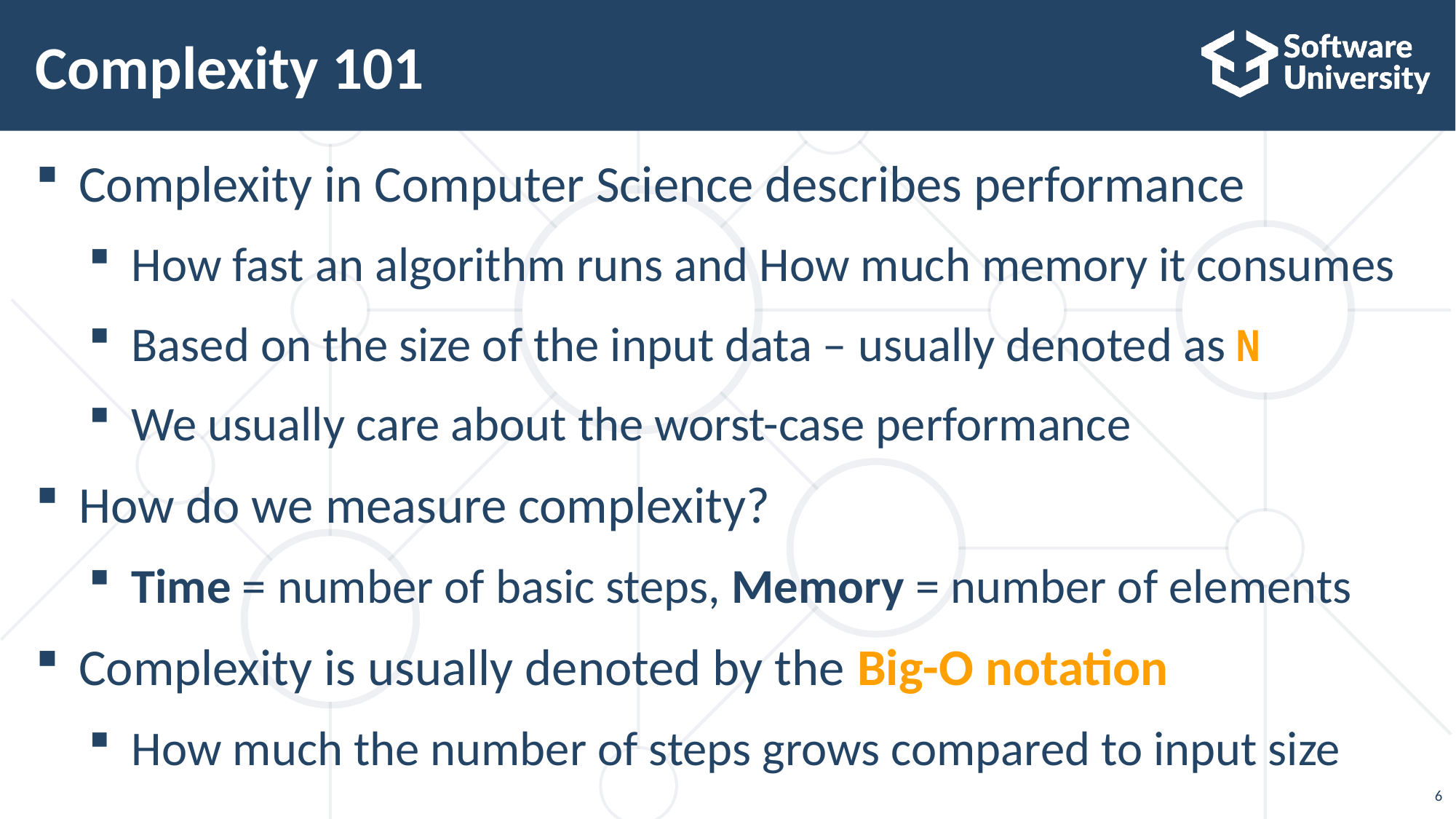

# Complexity 101
Complexity in Computer Science describes performance
How fast an algorithm runs and How much memory it consumes
Based on the size of the input data – usually denoted as N
We usually care about the worst-case performance
How do we measure complexity?
Time = number of basic steps, Memory = number of elements
Complexity is usually denoted by the Big-O notation
How much the number of steps grows compared to input size
6